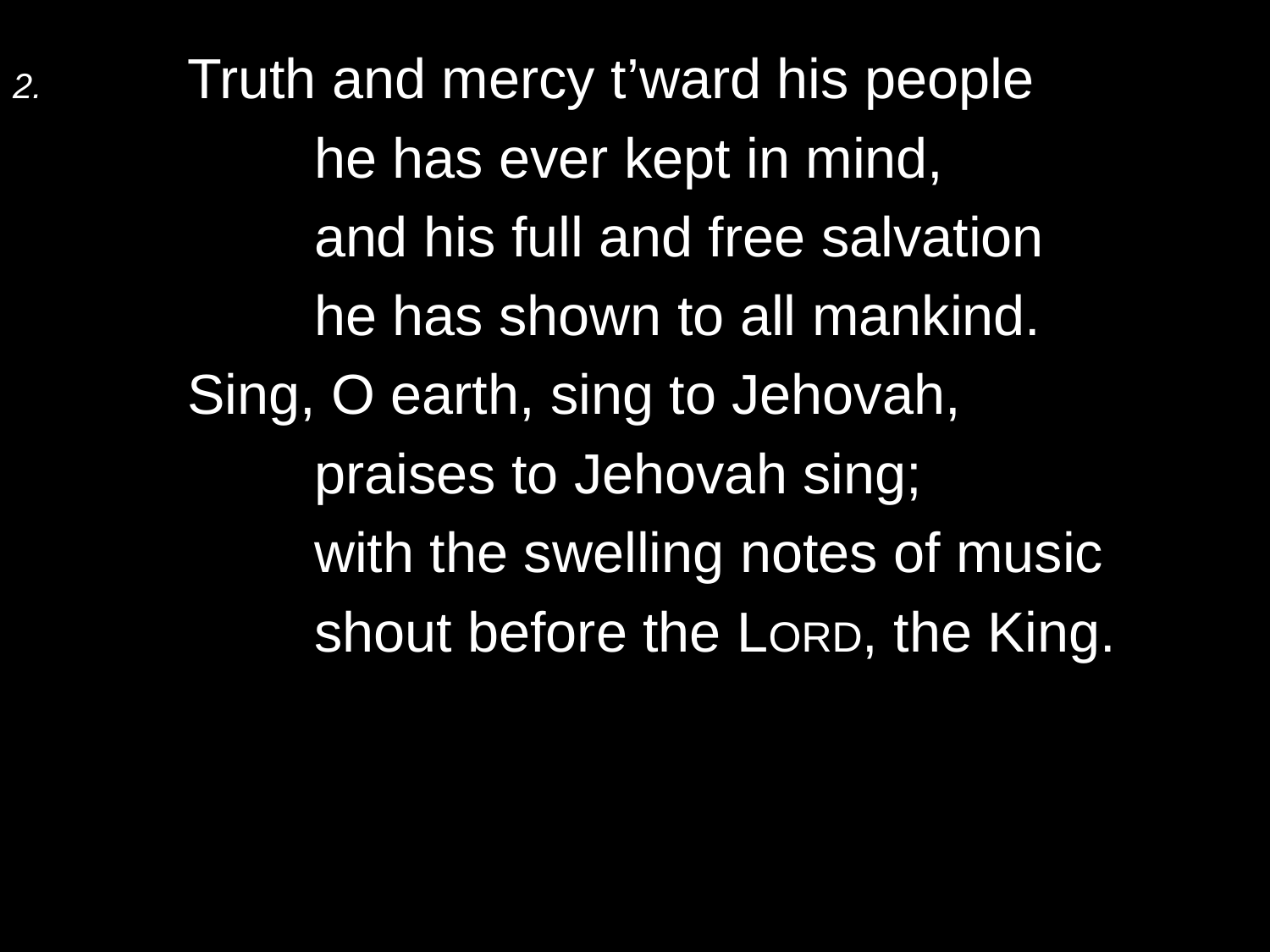

2.	Truth and mercy t’ward his people
		he has ever kept in mind,
		and his full and free salvation
		he has shown to all mankind.
	Sing, O earth, sing to Jehovah,
		praises to Jehovah sing;
		with the swelling notes of music
		shout before the Lord, the King.